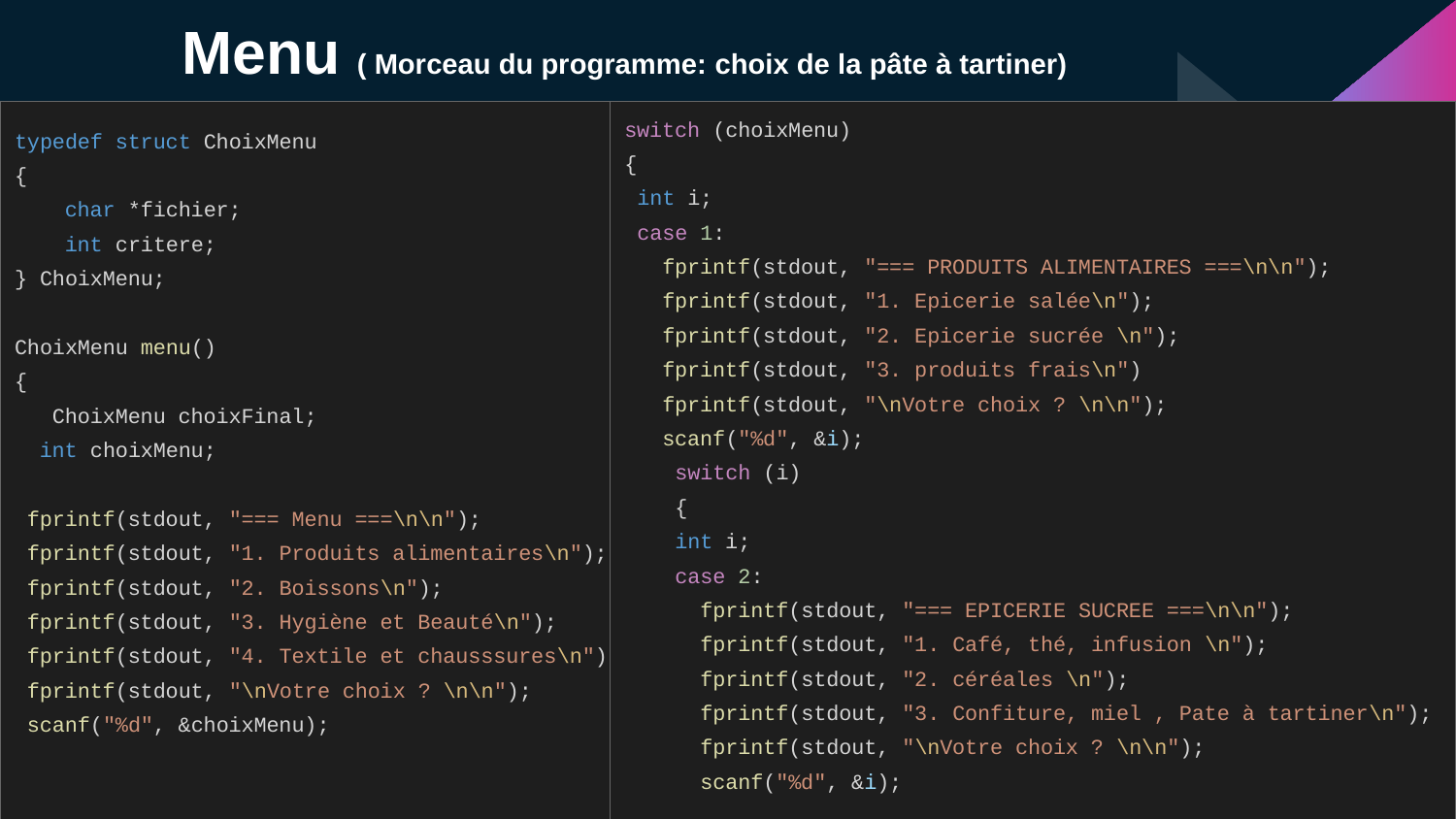

# Menu ( Morceau du programme: choix de la pâte à tartiner)

switch (choixMenu)
{
 int i;
 case 1:
   fprintf(stdout, "=== PRODUITS ALIMENTAIRES ===\n\n");
   fprintf(stdout, "1. Epicerie salée\n");
   fprintf(stdout, "2. Epicerie sucrée \n");
   fprintf(stdout, "3. produits frais\n")
   fprintf(stdout, "\nVotre choix ? \n\n");
   scanf("%d", &i);
    switch (i)
    {
    int i;
    case 2:
      fprintf(stdout, "=== EPICERIE SUCREE ===\n\n");
      fprintf(stdout, "1. Café, thé, infusion \n");
      fprintf(stdout, "2. céréales \n");
      fprintf(stdout, "3. Confiture, miel , Pate à tartiner\n");
      fprintf(stdout, "\nVotre choix ? \n\n");
      scanf("%d", &i);

typedef struct ChoixMenu
{
    char *fichier;
    int critere;
} ChoixMenu;

ChoixMenu menu()
{
   ChoixMenu choixFinal;
  int choixMenu;

 fprintf(stdout, "=== Menu ===\n\n");
 fprintf(stdout, "1. Produits alimentaires\n");
 fprintf(stdout, "2. Boissons\n");
 fprintf(stdout, "3. Hygiène et Beauté\n");
 fprintf(stdout, "4. Textile et chausssures\n");
 fprintf(stdout, "\nVotre choix ? \n\n");
 scanf("%d", &choixMenu);

22